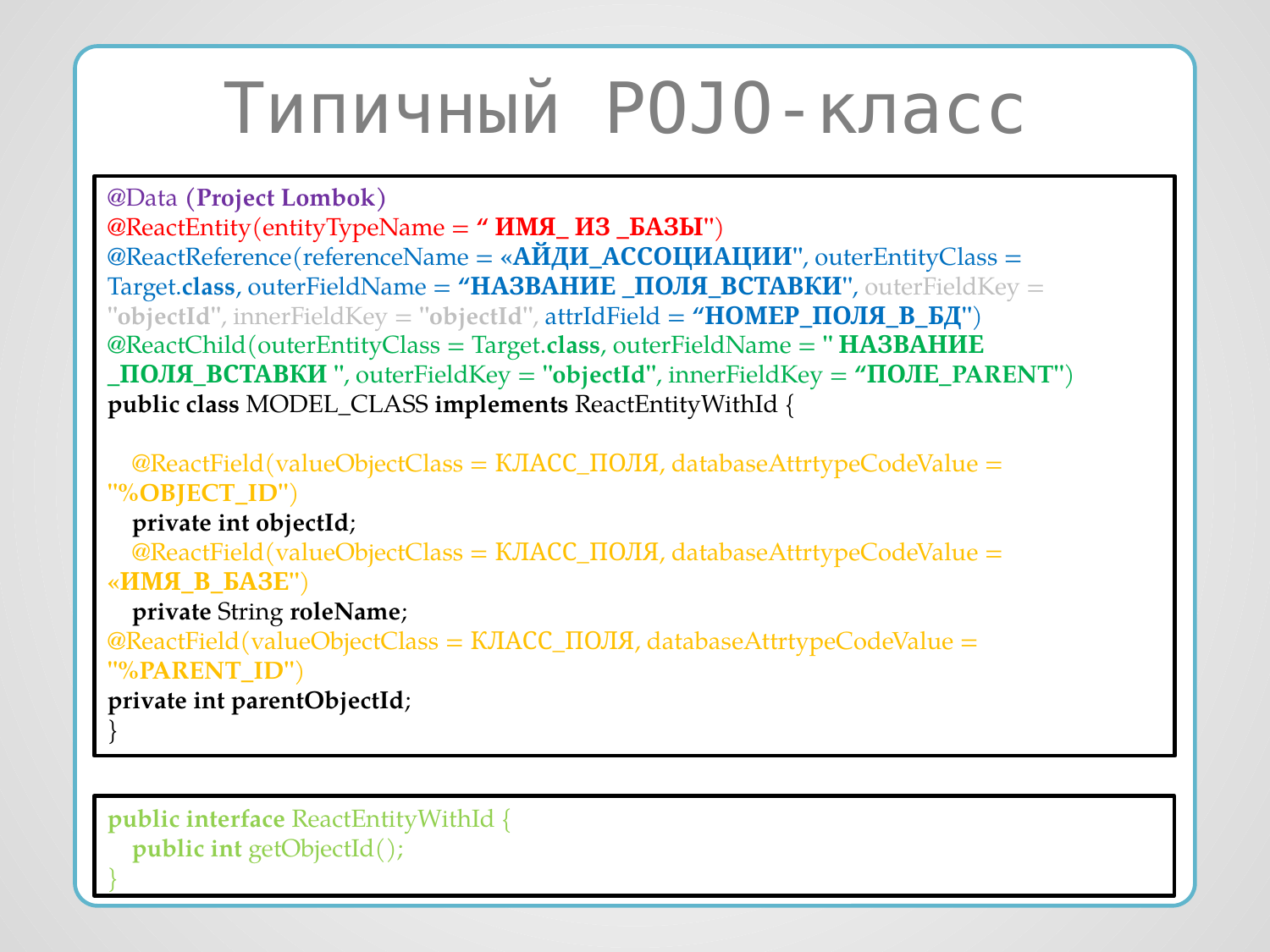

Типичный POJO-класс

@Data (Project Lombok)
@ReactEntity(entityTypeName = “ ИМЯ_ ИЗ _БАЗЫ")
@ReactReference(referenceName = «АЙДИ_АССОЦИАЦИИ", outerEntityClass = Target.class, outerFieldName = “НАЗВАНИЕ _ПОЛЯ_ВСТАВКИ", outerFieldKey = "objectId", innerFieldKey = "objectId", attrIdField = “НОМЕР_ПОЛЯ_В_БД")
@ReactChild(outerEntityClass = Target.class, outerFieldName = " НАЗВАНИЕ _ПОЛЯ_ВСТАВКИ ", outerFieldKey = "objectId", innerFieldKey = “ПОЛЕ_PARENT")
public class MODEL_CLASS implements ReactEntityWithId {
    @ReactField(valueObjectClass = КЛАСС_ПОЛЯ, databaseAttrtypeCodeValue = "%OBJECT_ID")
    private int objectId;
    @ReactField(valueObjectClass = КЛАСС_ПОЛЯ, databaseAttrtypeCodeValue = «ИМЯ_В_БАЗЕ")
    private String roleName;
@ReactField(valueObjectClass = КЛАСС_ПОЛЯ, databaseAttrtypeCodeValue = "%PARENT_ID")
private int parentObjectId;
}

public interface ReactEntityWithId {
    public int getObjectId();
}